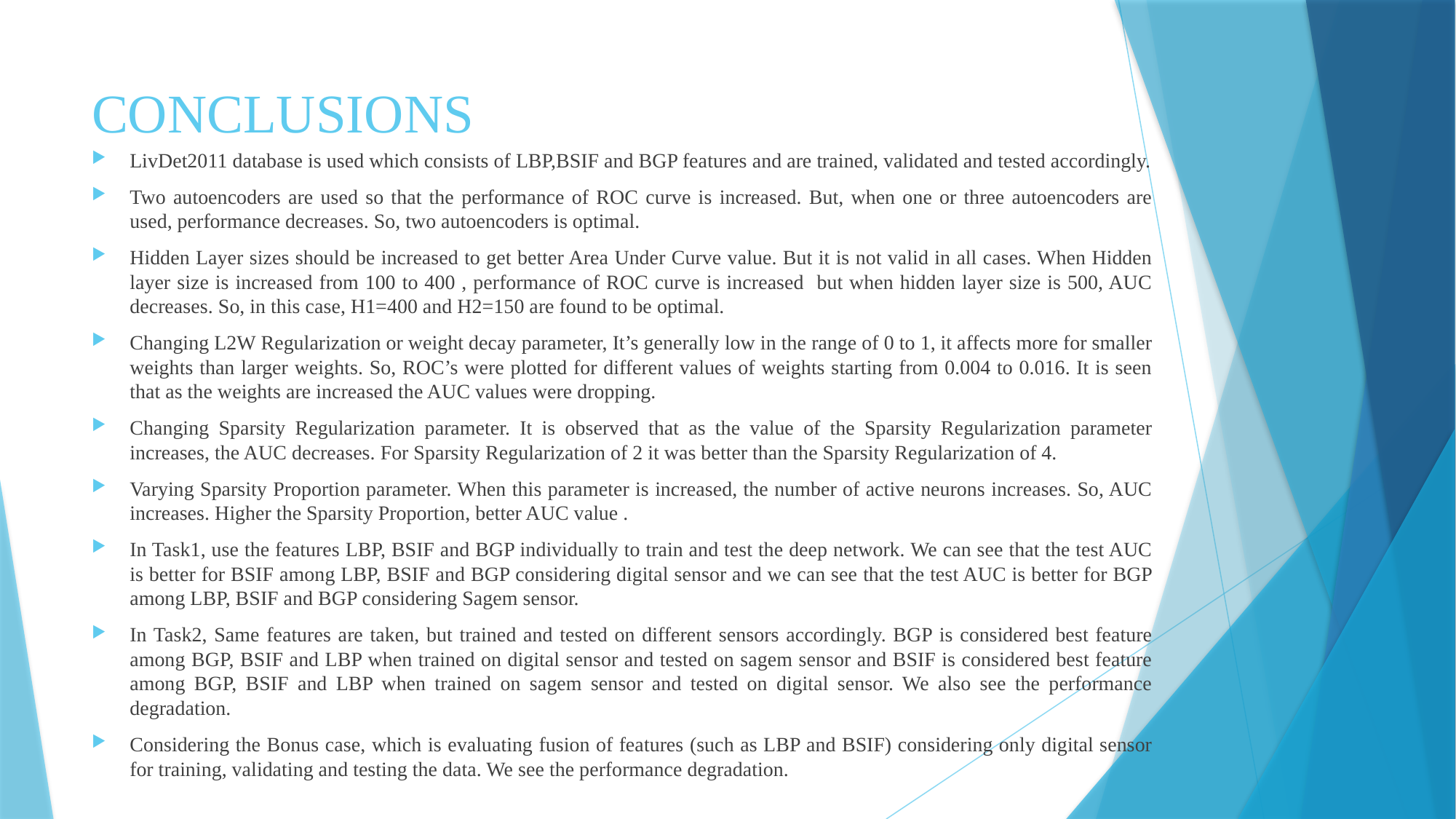

# CONCLUSIONS
LivDet2011 database is used which consists of LBP,BSIF and BGP features and are trained, validated and tested accordingly.
Two autoencoders are used so that the performance of ROC curve is increased. But, when one or three autoencoders are used, performance decreases. So, two autoencoders is optimal.
Hidden Layer sizes should be increased to get better Area Under Curve value. But it is not valid in all cases. When Hidden layer size is increased from 100 to 400 , performance of ROC curve is increased  but when hidden layer size is 500, AUC decreases. So, in this case, H1=400 and H2=150 are found to be optimal.
Changing L2W Regularization or weight decay parameter, It’s generally low in the range of 0 to 1, it affects more for smaller weights than larger weights. So, ROC’s were plotted for different values of weights starting from 0.004 to 0.016. It is seen that as the weights are increased the AUC values were dropping.
Changing Sparsity Regularization parameter. It is observed that as the value of the Sparsity Regularization parameter increases, the AUC decreases. For Sparsity Regularization of 2 it was better than the Sparsity Regularization of 4.
Varying Sparsity Proportion parameter. When this parameter is increased, the number of active neurons increases. So, AUC increases. Higher the Sparsity Proportion, better AUC value .
In Task1, use the features LBP, BSIF and BGP individually to train and test the deep network. We can see that the test AUC is better for BSIF among LBP, BSIF and BGP considering digital sensor and we can see that the test AUC is better for BGP among LBP, BSIF and BGP considering Sagem sensor.
In Task2, Same features are taken, but trained and tested on different sensors accordingly. BGP is considered best feature among BGP, BSIF and LBP when trained on digital sensor and tested on sagem sensor and BSIF is considered best feature among BGP, BSIF and LBP when trained on sagem sensor and tested on digital sensor. We also see the performance degradation.
Considering the Bonus case, which is evaluating fusion of features (such as LBP and BSIF) considering only digital sensor for training, validating and testing the data. We see the performance degradation.